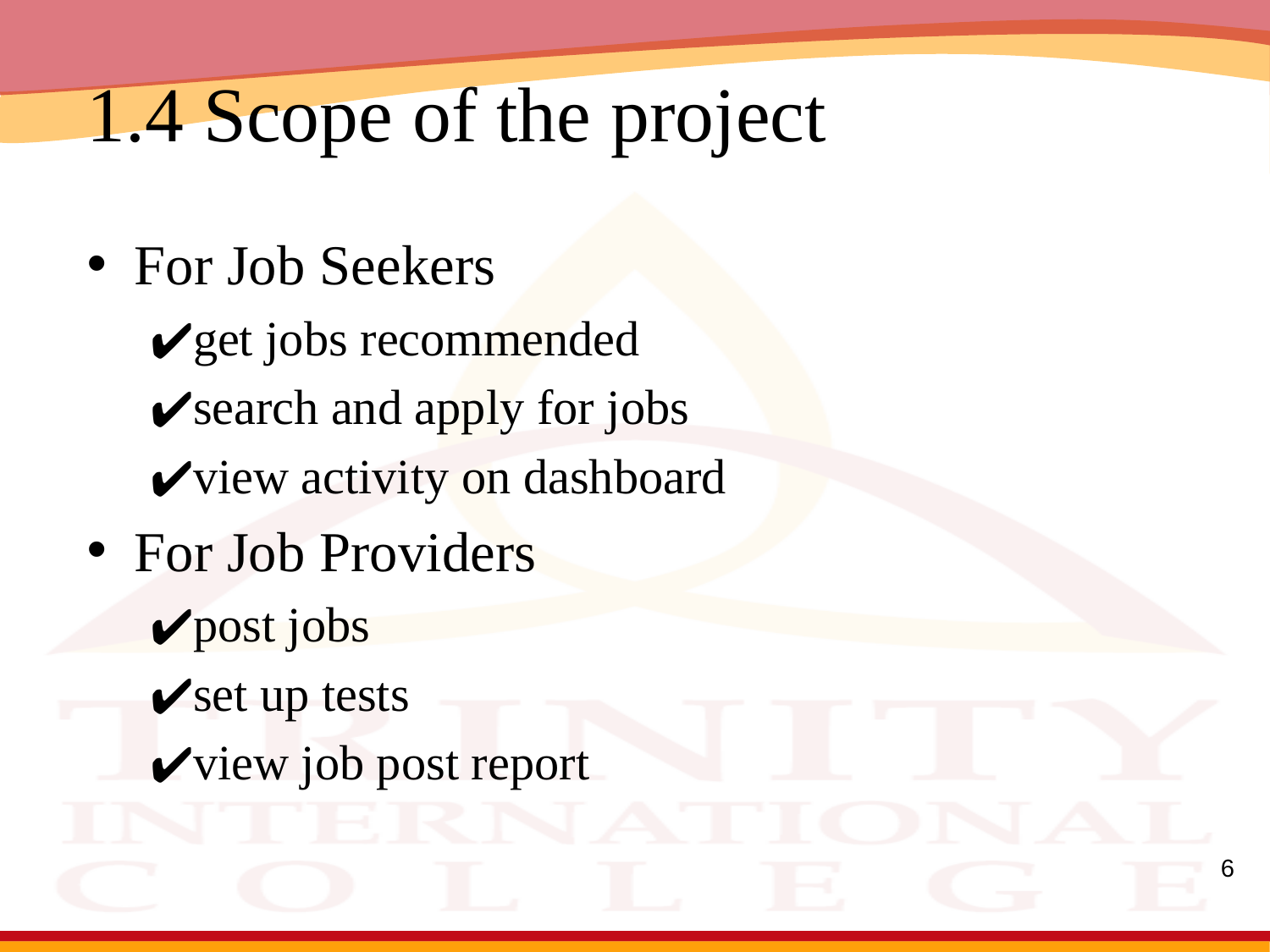

# 1.4 Scope of the project
For Job Seekers
get jobs recommended
search and apply for jobs
view activity on dashboard
For Job Providers
post jobs
set up tests
view job post report

6